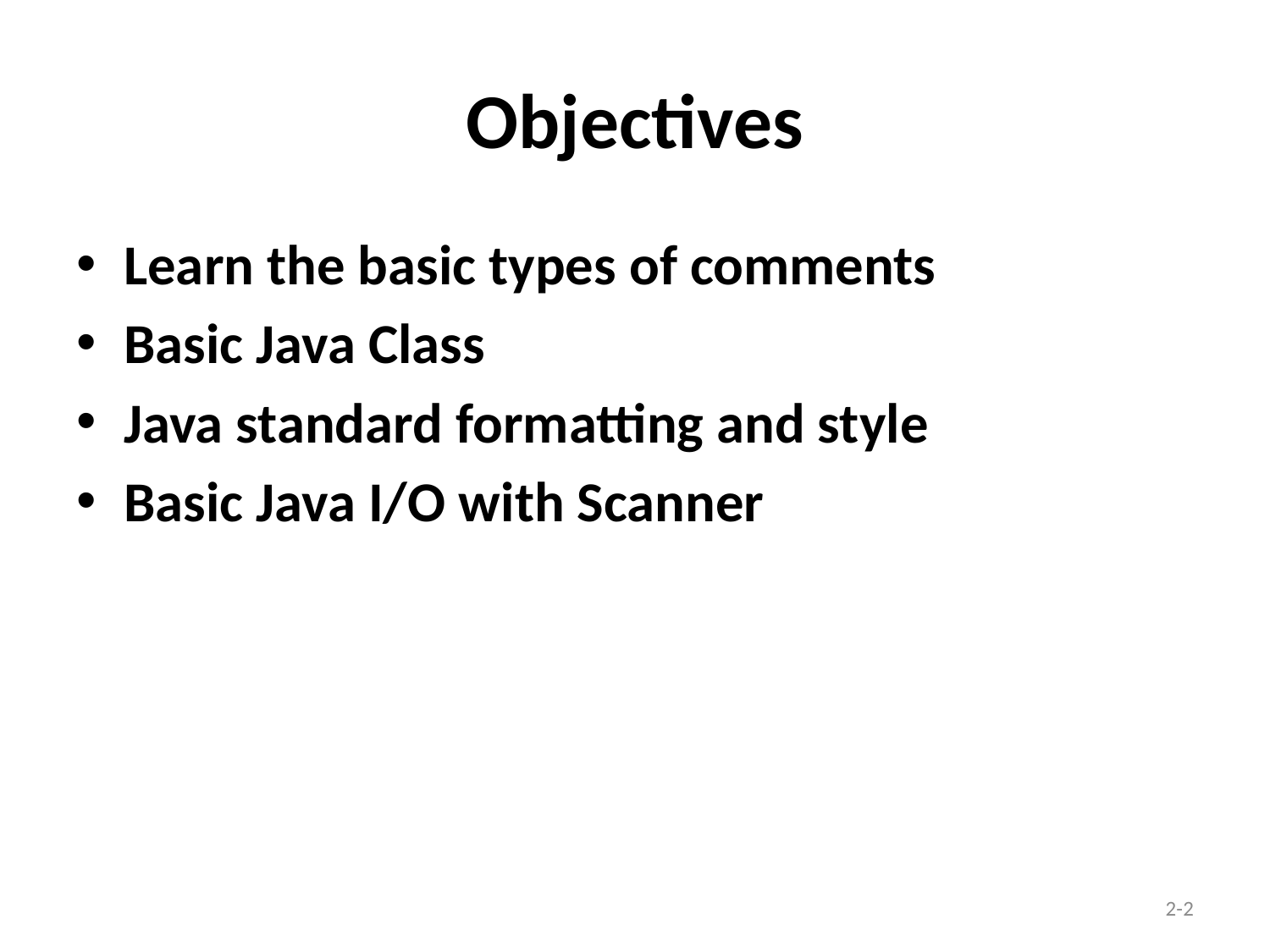

# Objectives
Learn the basic types of comments
Basic Java Class
Java standard formatting and style
Basic Java I/O with Scanner

2-2